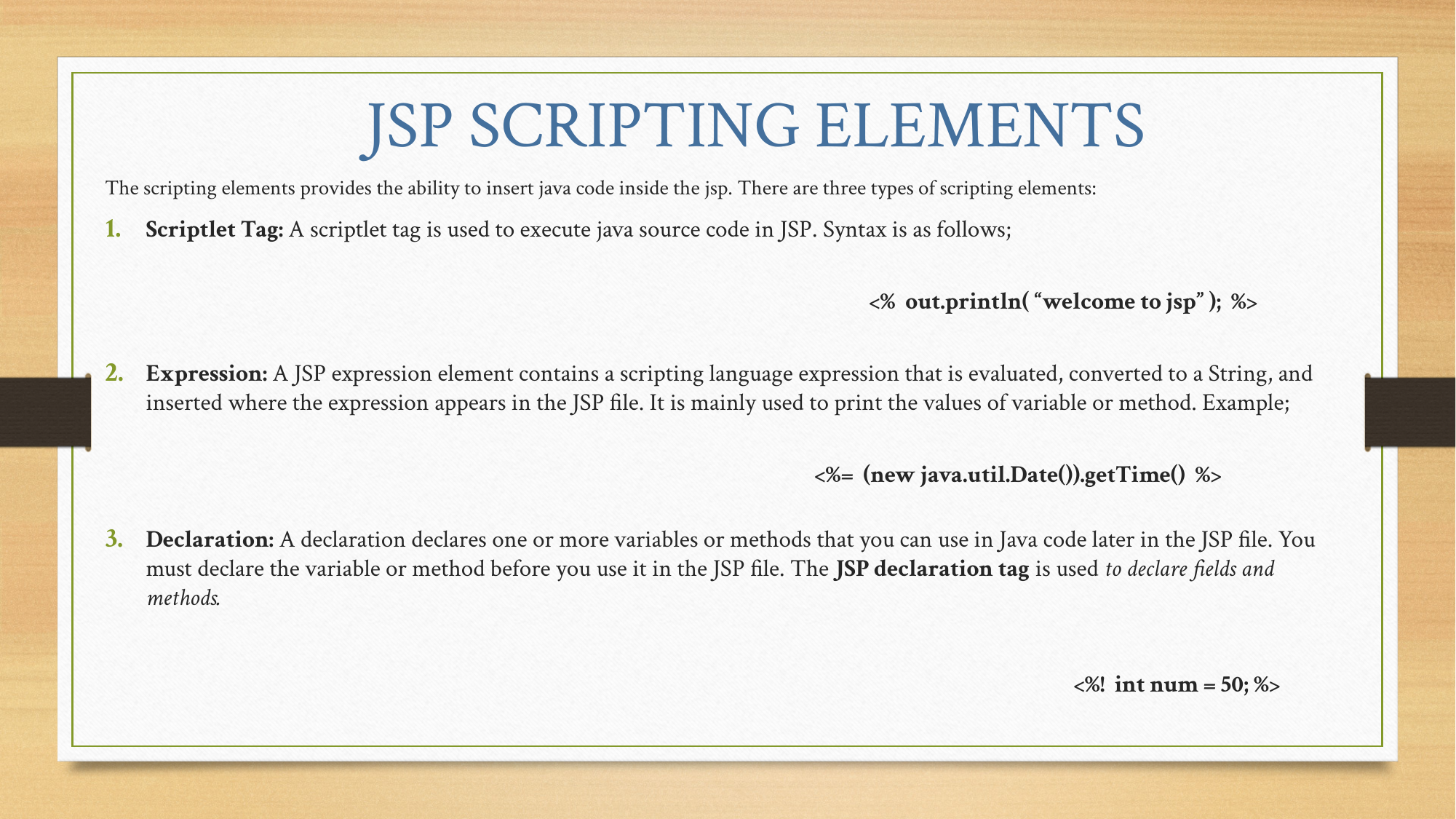

JSP SCRIPTING ELEMENTS
The scripting elements provides the ability to insert java code inside the jsp. There are three types of scripting elements:
Scriptlet Tag: A scriptlet tag is used to execute java source code in JSP. Syntax is as follows;
							<%  out.println( “welcome to jsp” );  %>
Expression: A JSP expression element contains a scripting language expression that is evaluated, converted to a String, and inserted where the expression appears in the JSP file. It is mainly used to print the values of variable or method. Example;
						<%=  (new java.util.Date()).getTime()  %>
Declaration: A declaration declares one or more variables or methods that you can use in Java code later in the JSP file. You must declare the variable or method before you use it in the JSP file. The JSP declaration tag is used to declare fields and methods.

							<%!  int num = 50; %>